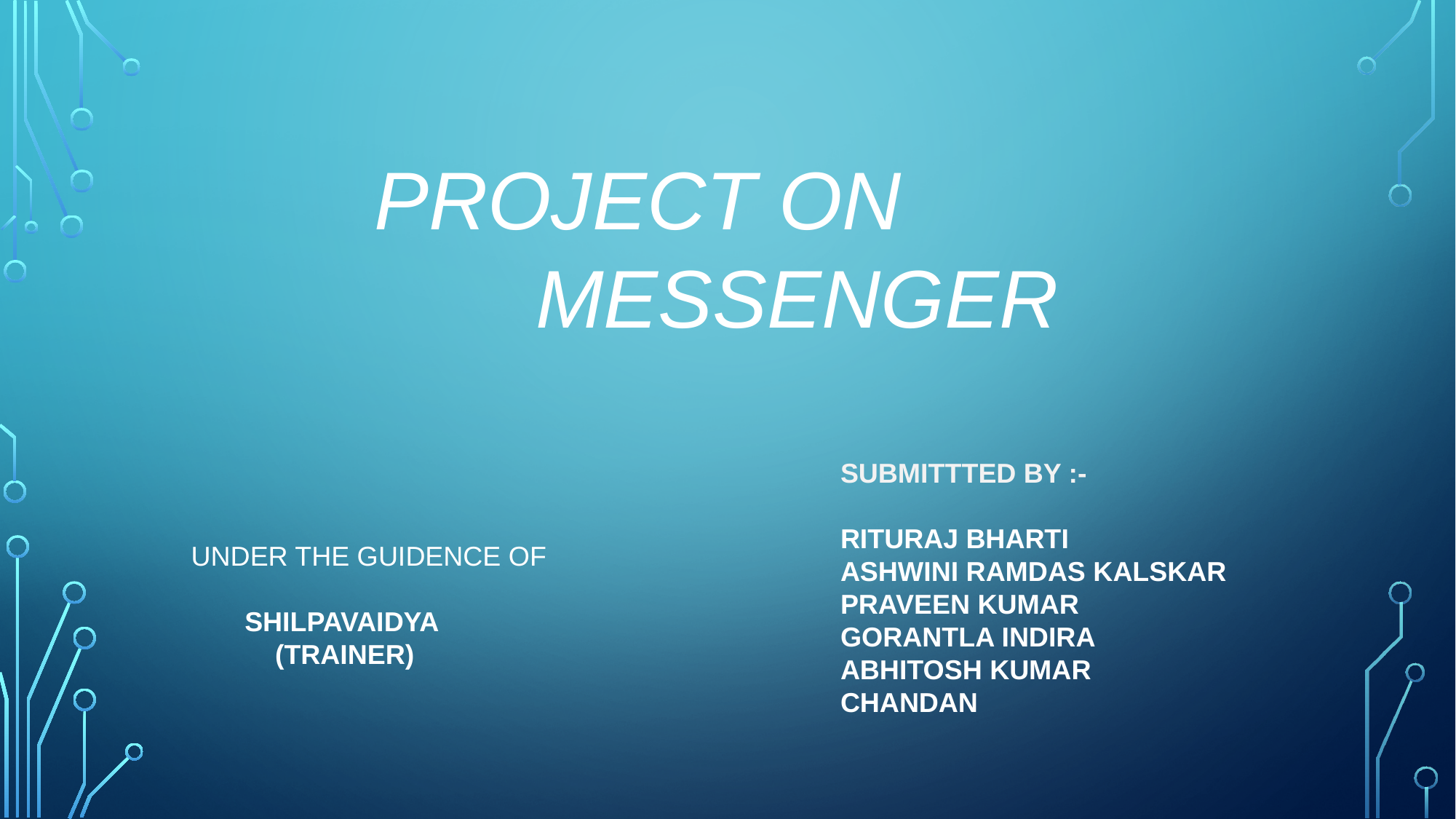

PROJECT ON
              MESSENGER
SUBMITTTED BY :-

RITURAJ BHARTI
ASHWINI RAMDAS KALSKAR
PRAVEEN KUMAR
GORANTLA INDIRA
ABHITOSH KUMAR
CHANDAN

UNDER THE GUIDENCE OF

       SHILPAVAIDYA
           (TRAINER)